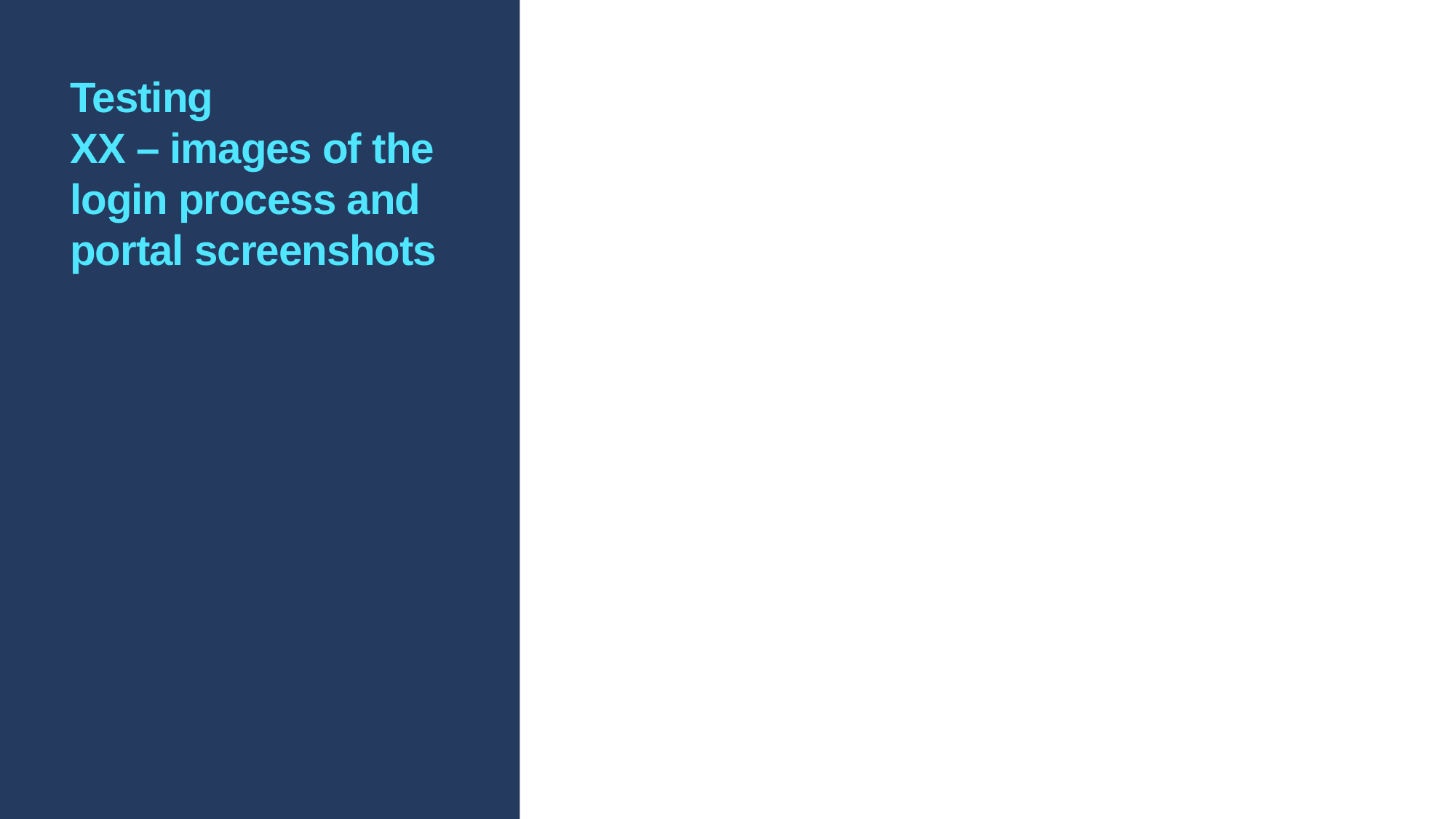

# Testing XX – images of the login process and portal screenshots